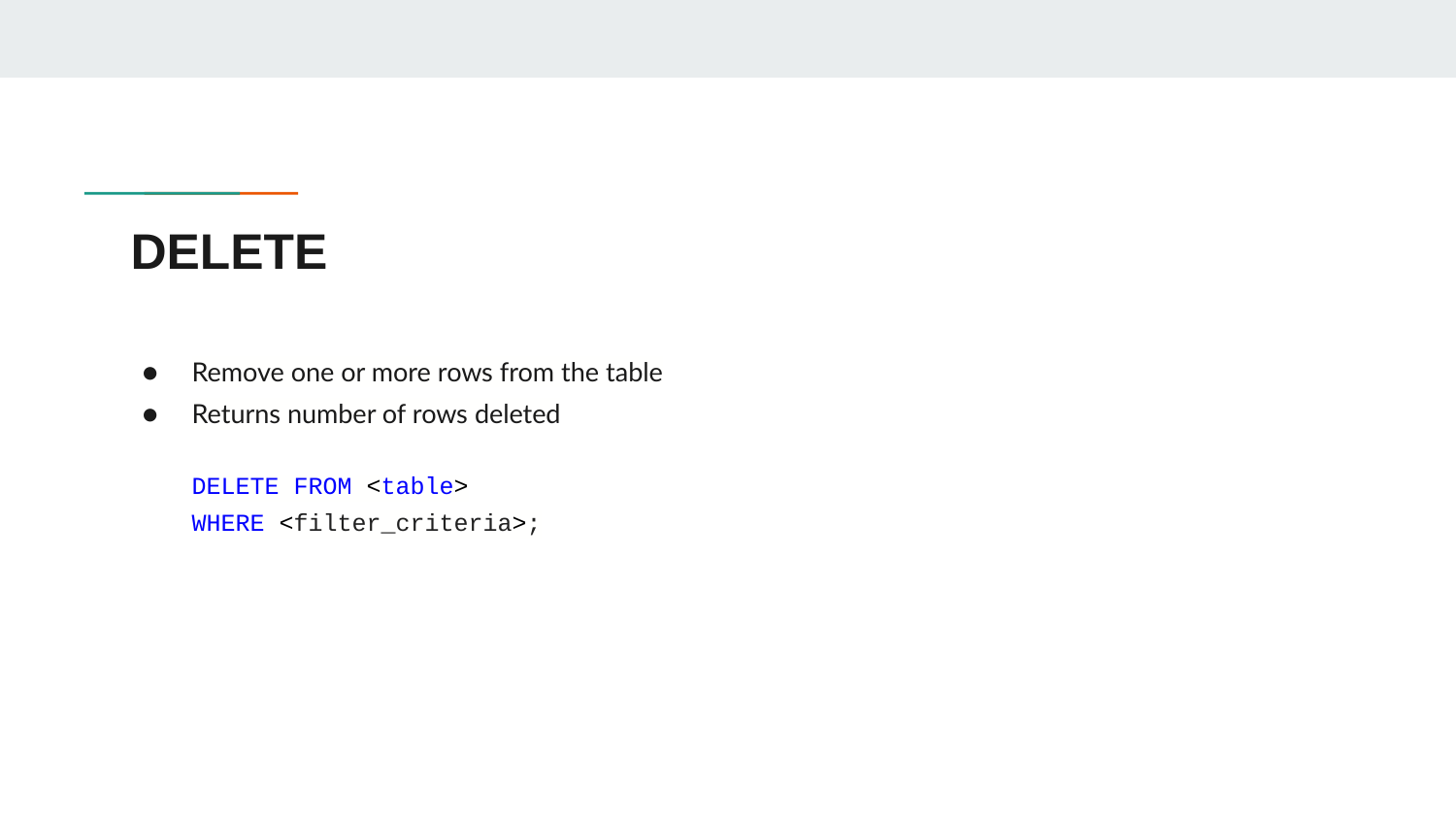

# DELETE
Remove one or more rows from the table
Returns number of rows deleted

DELETE FROM <table>
WHERE <filter_criteria>;